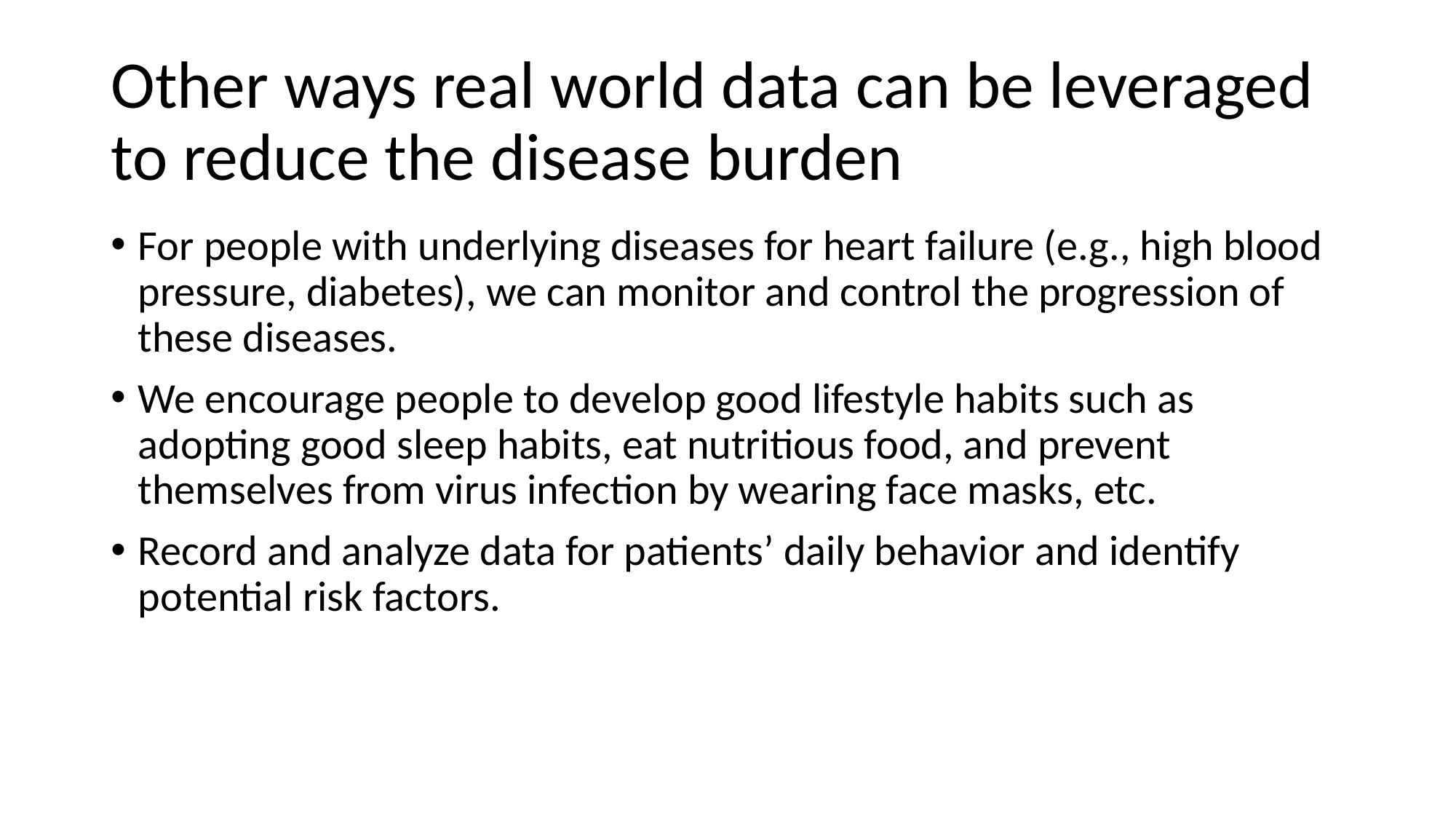

# Other ways real world data can be leveraged to reduce the disease burden
For people with underlying diseases for heart failure (e.g., high blood pressure, diabetes), we can monitor and control the progression of these diseases.
We encourage people to develop good lifestyle habits such as adopting good sleep habits, eat nutritious food, and prevent themselves from virus infection by wearing face masks, etc.
Record and analyze data for patients’ daily behavior and identify potential risk factors.